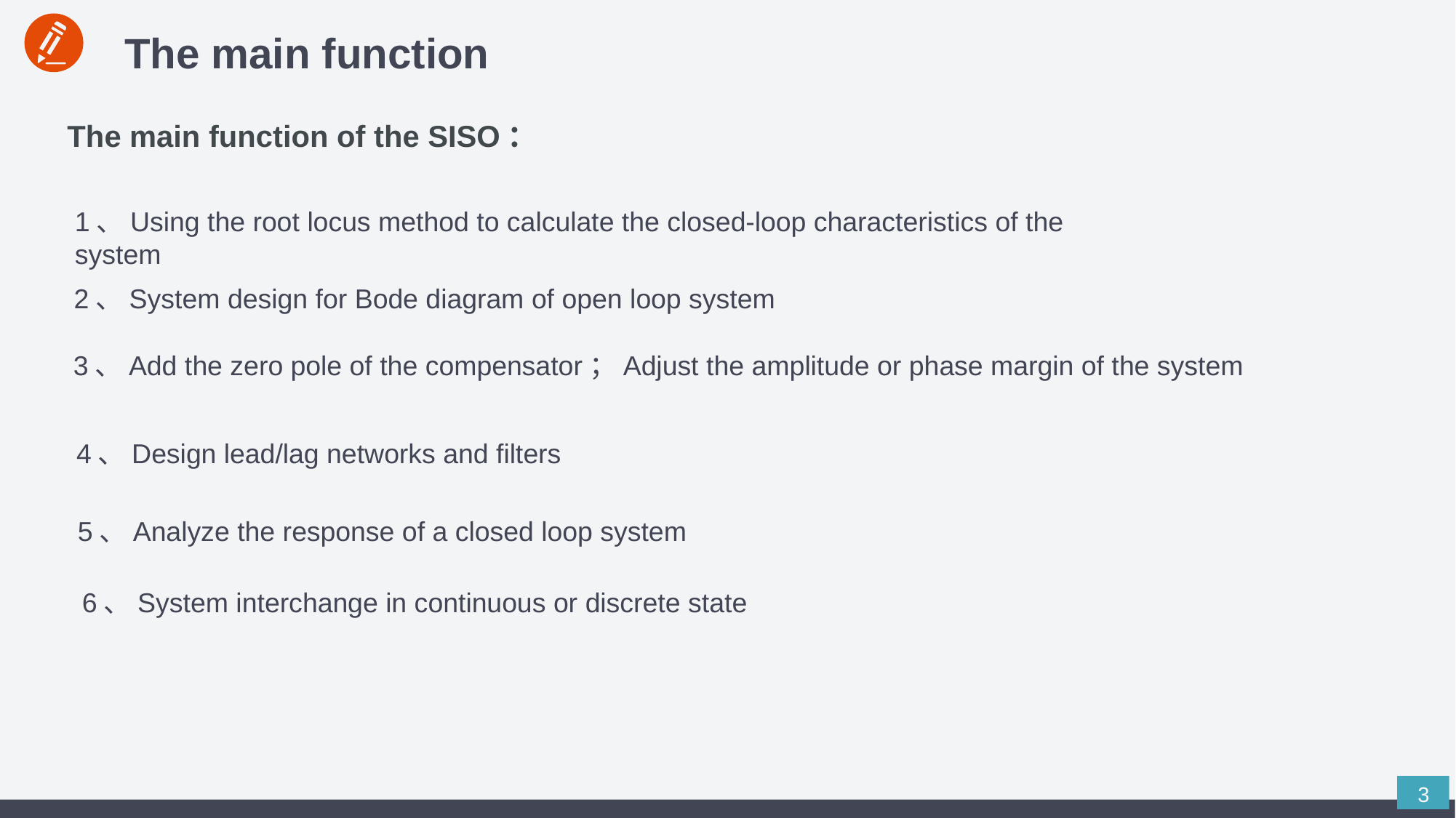

The main function
The main function of the SISO：
1、Using the root locus method to calculate the closed-loop characteristics of the system
2、System design for Bode diagram of open loop system
3、Add the zero pole of the compensator；Adjust the amplitude or phase margin of the system
4、Design lead/lag networks and filters
5、Analyze the response of a closed loop system
6、System interchange in continuous or discrete state